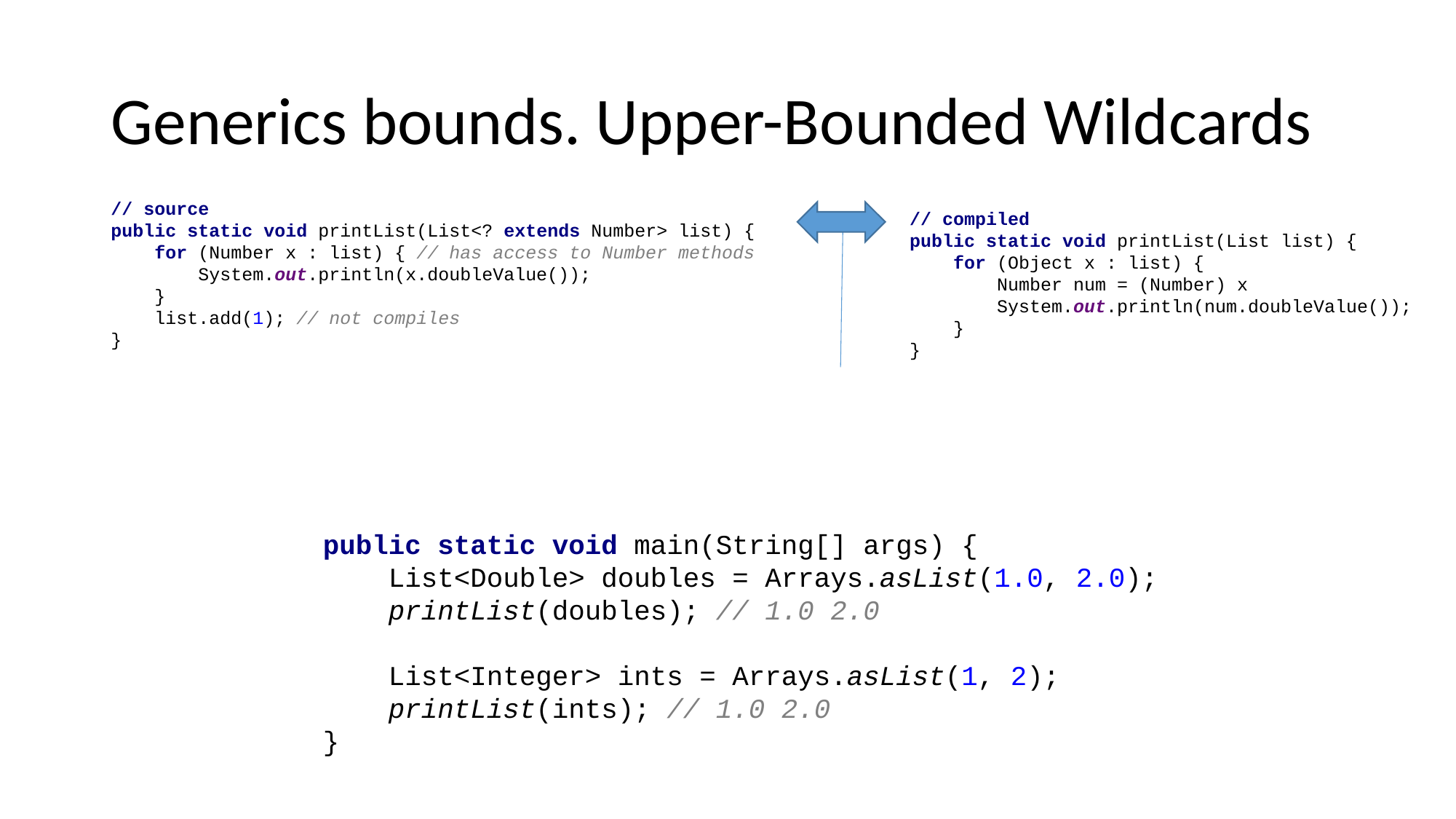

# Generics bounds. Upper-Bounded Wildcards
// source
public static void printList(List<? extends Number> list) {
    for (Number x : list) { // has access to Number methods
        System.out.println(x.doubleValue());
    }
    list.add(1); // not compiles
}

// compiled
public static void printList(List list) {
    for (Object x : list) {
        Number num = (Number) x
        System.out.println(num.doubleValue());
    }
}
public static void main(String[] args) {
    List<Double> doubles = Arrays.asList(1.0, 2.0);
    printList(doubles); // 1.0 2.0
    List<Integer> ints = Arrays.asList(1, 2);
    printList(ints); // 1.0 2.0
}